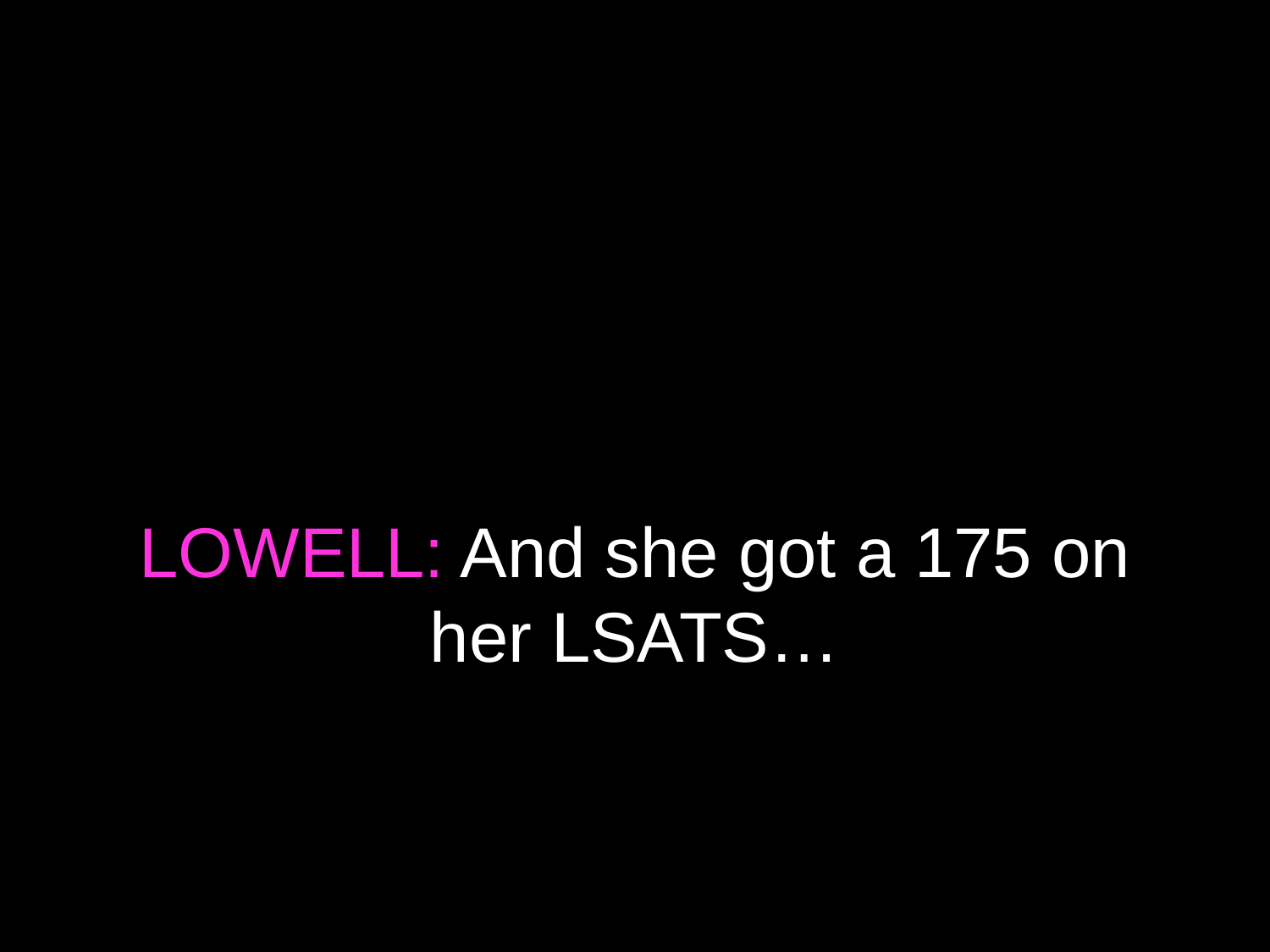

# LOWELL: And she got a 175 on her LSATS…